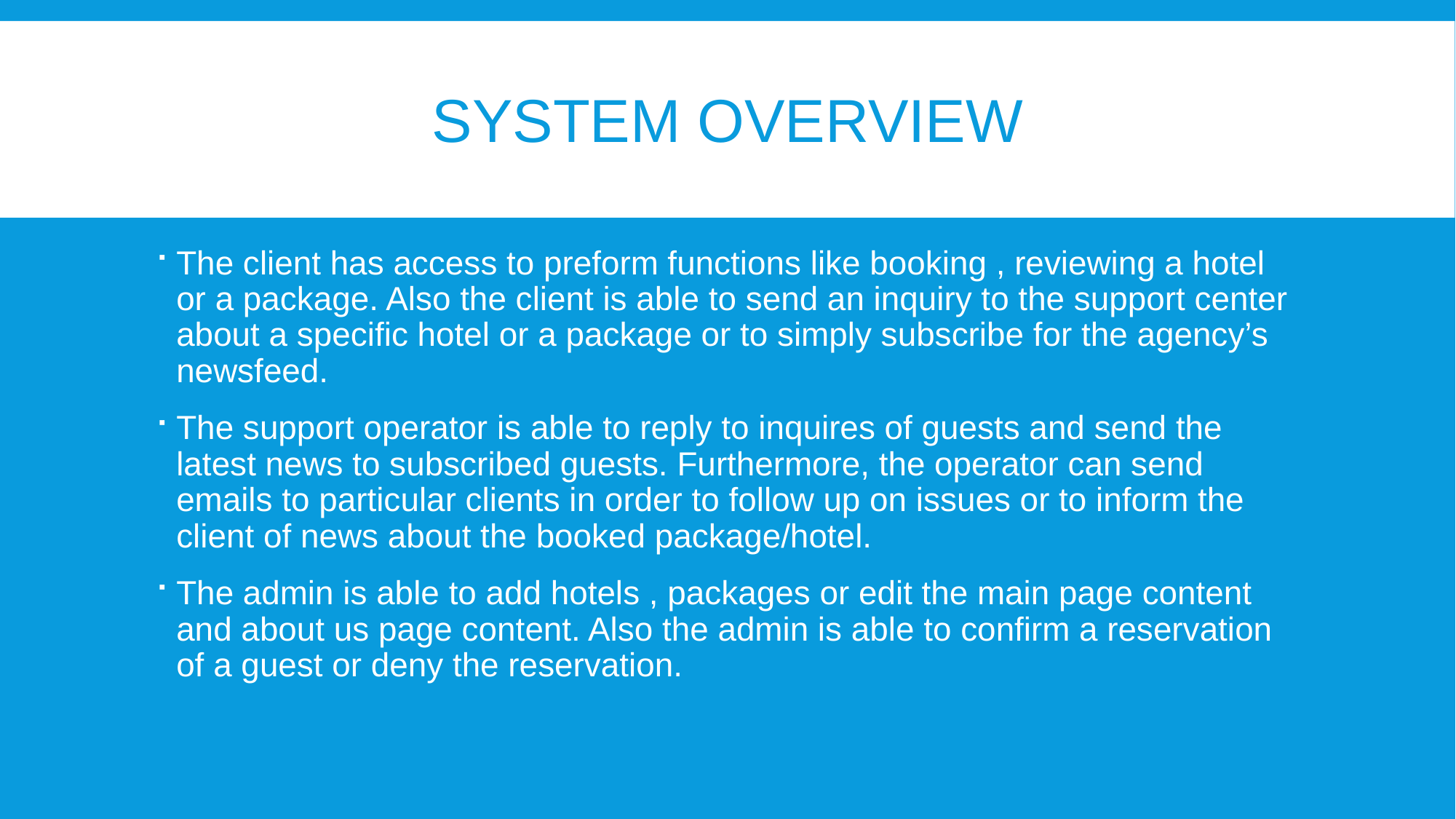

# System Overview
The client has access to preform functions like booking , reviewing a hotel or a package. Also the client is able to send an inquiry to the support center about a specific hotel or a package or to simply subscribe for the agency’s newsfeed.
The support operator is able to reply to inquires of guests and send the latest news to subscribed guests. Furthermore, the operator can send emails to particular clients in order to follow up on issues or to inform the client of news about the booked package/hotel.
The admin is able to add hotels , packages or edit the main page content and about us page content. Also the admin is able to confirm a reservation of a guest or deny the reservation.